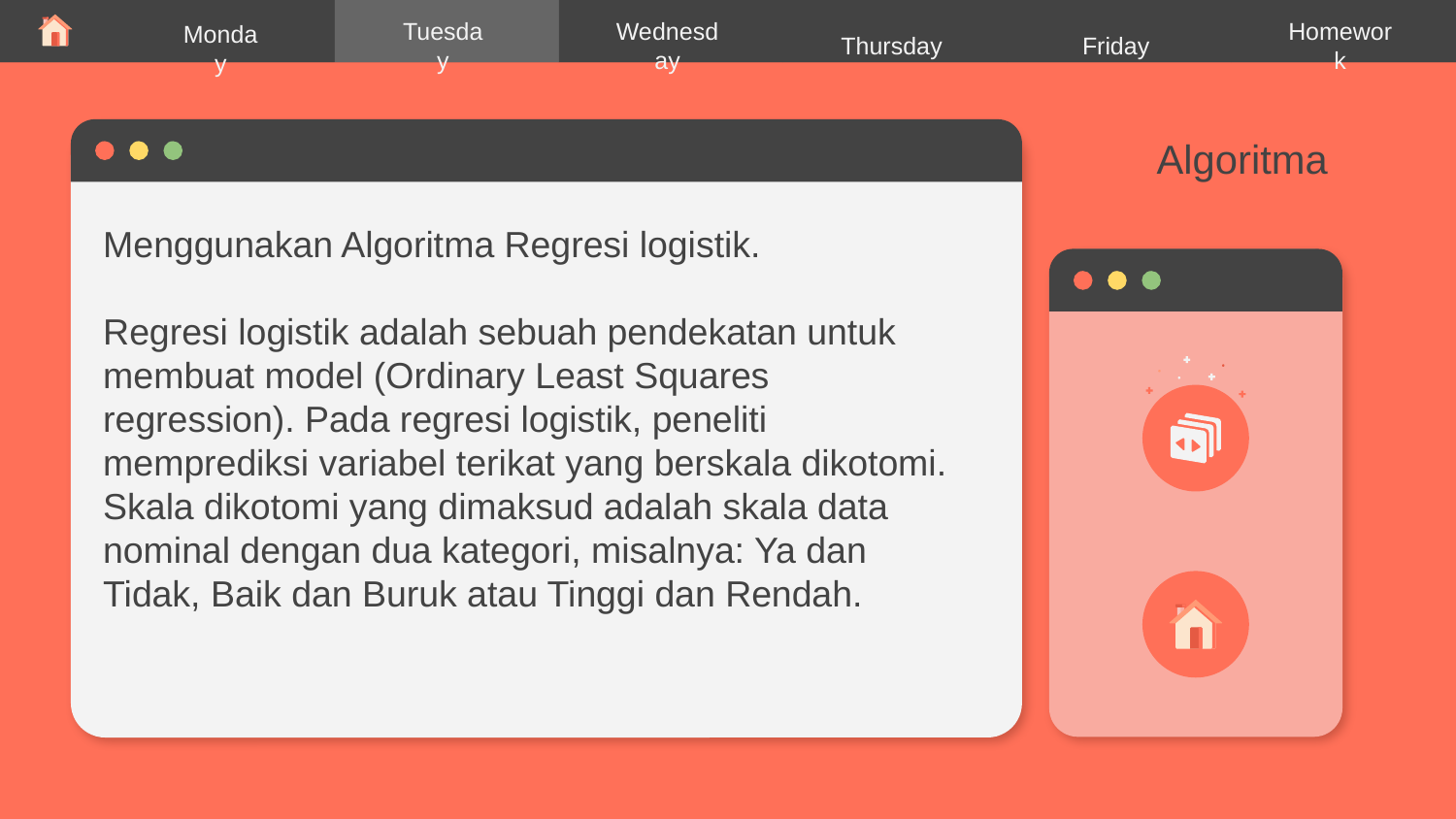

Thursday
Tuesday
Wednesday
Friday
Homework
Monday

# Algoritma

Menggunakan Algoritma Regresi logistik.

Regresi logistik adalah sebuah pendekatan untuk membuat model (Ordinary Least Squares regression). Pada regresi logistik, peneliti memprediksi variabel terikat yang berskala dikotomi. Skala dikotomi yang dimaksud adalah skala data nominal dengan dua kategori, misalnya: Ya dan Tidak, Baik dan Buruk atau Tinggi dan Rendah.